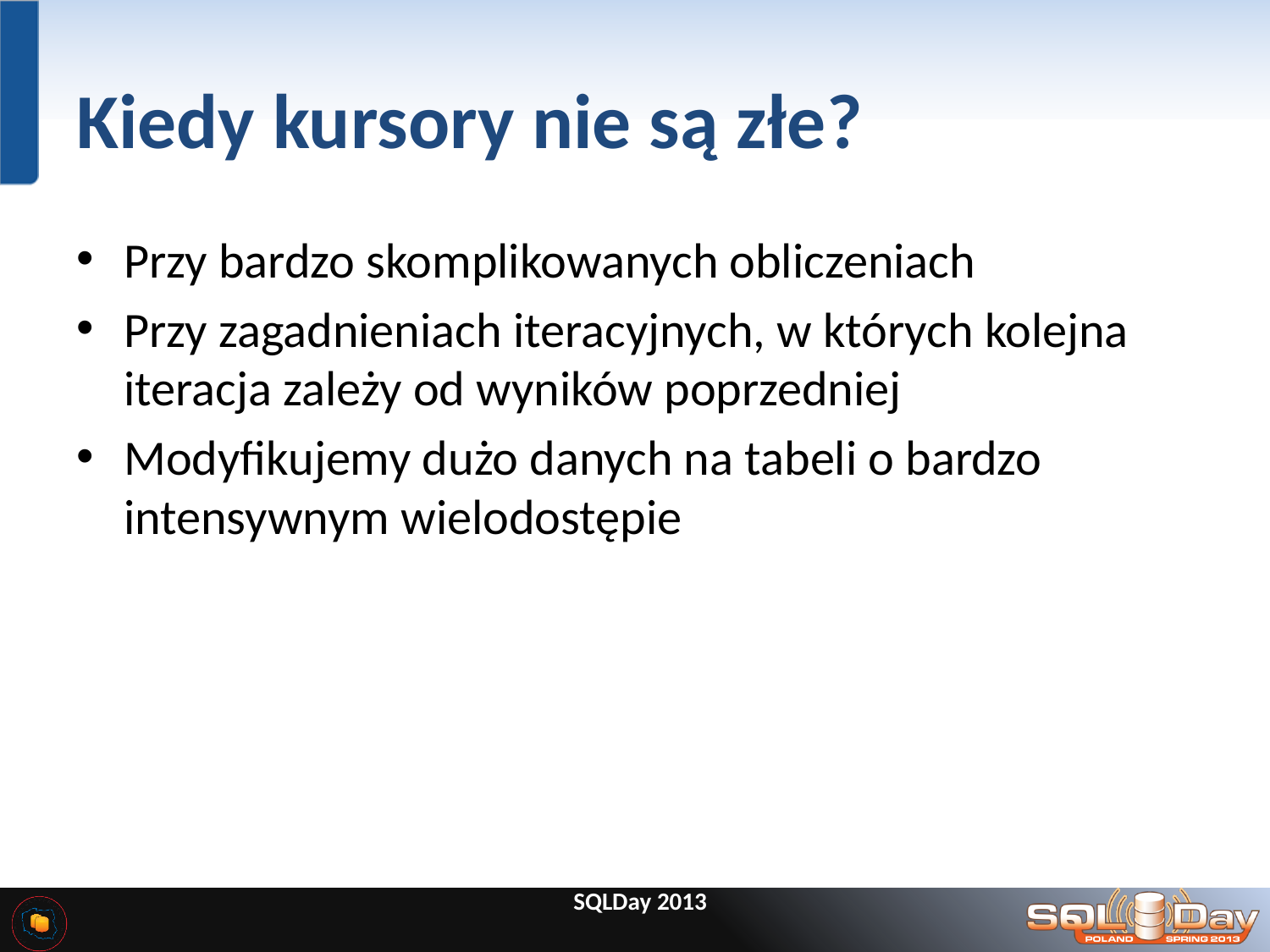

# Kiedy kursory nie są złe?
Przy bardzo skomplikowanych obliczeniach
Przy zagadnieniach iteracyjnych, w których kolejna iteracja zależy od wyników poprzedniej
Modyfikujemy dużo danych na tabeli o bardzo intensywnym wielodostępie
SQLDay 2013